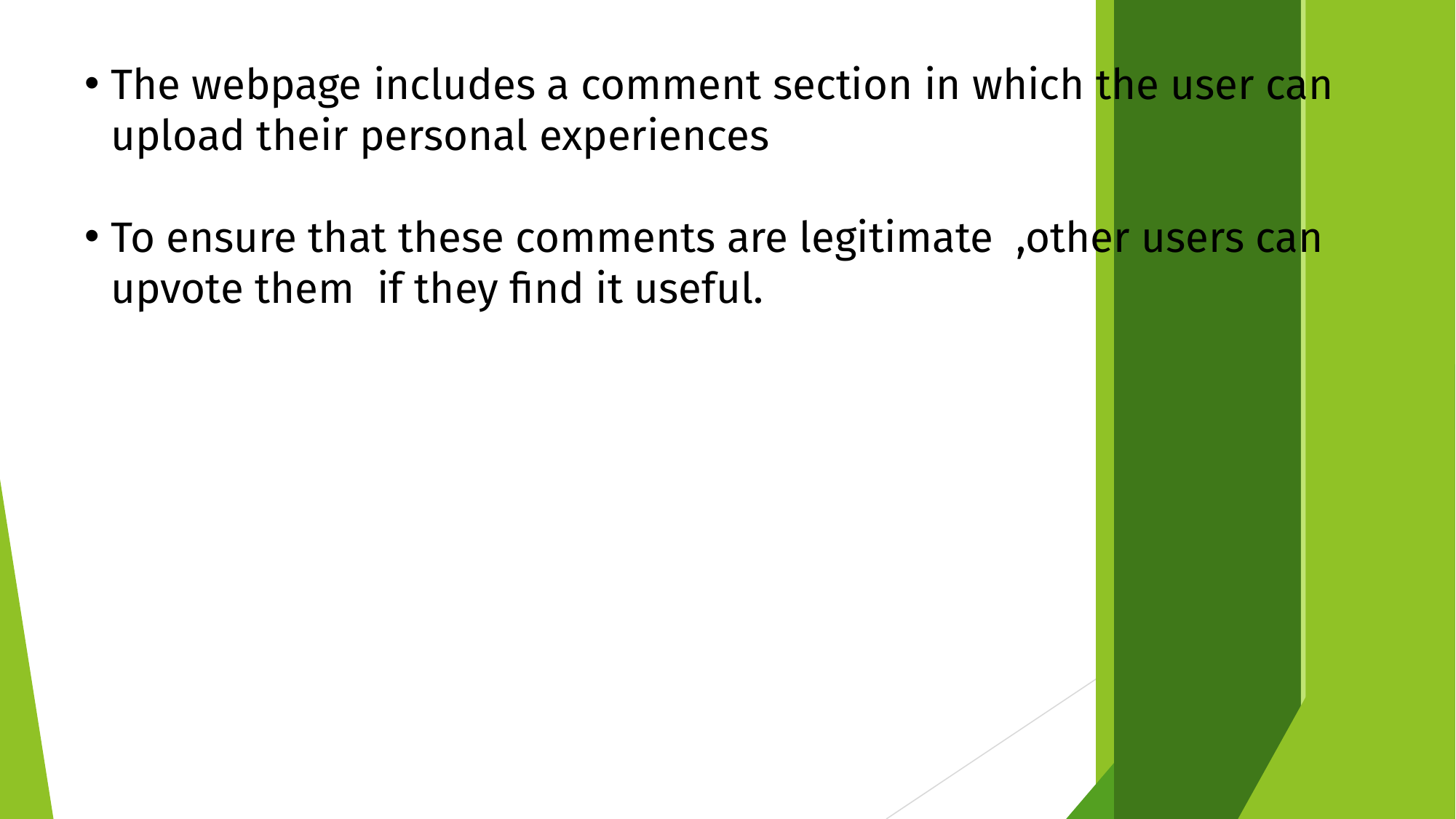

The webpage includes a comment section in which the user can upload their personal experiences

To ensure that these comments are legitimate  ,other users can upvote them  if they find it useful.